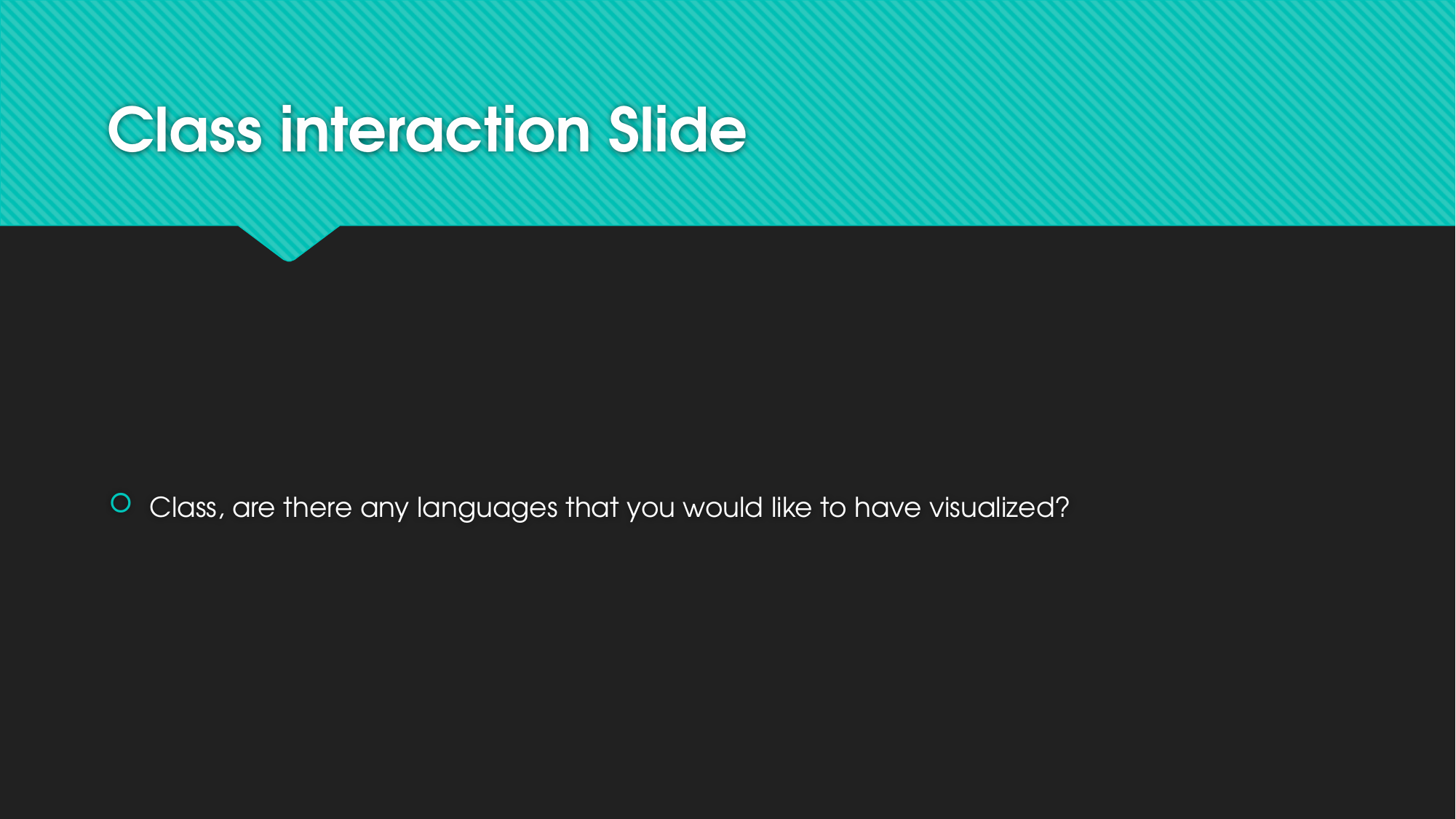

# Class interaction Slide

Class, are there any languages that you would like to have visualized?